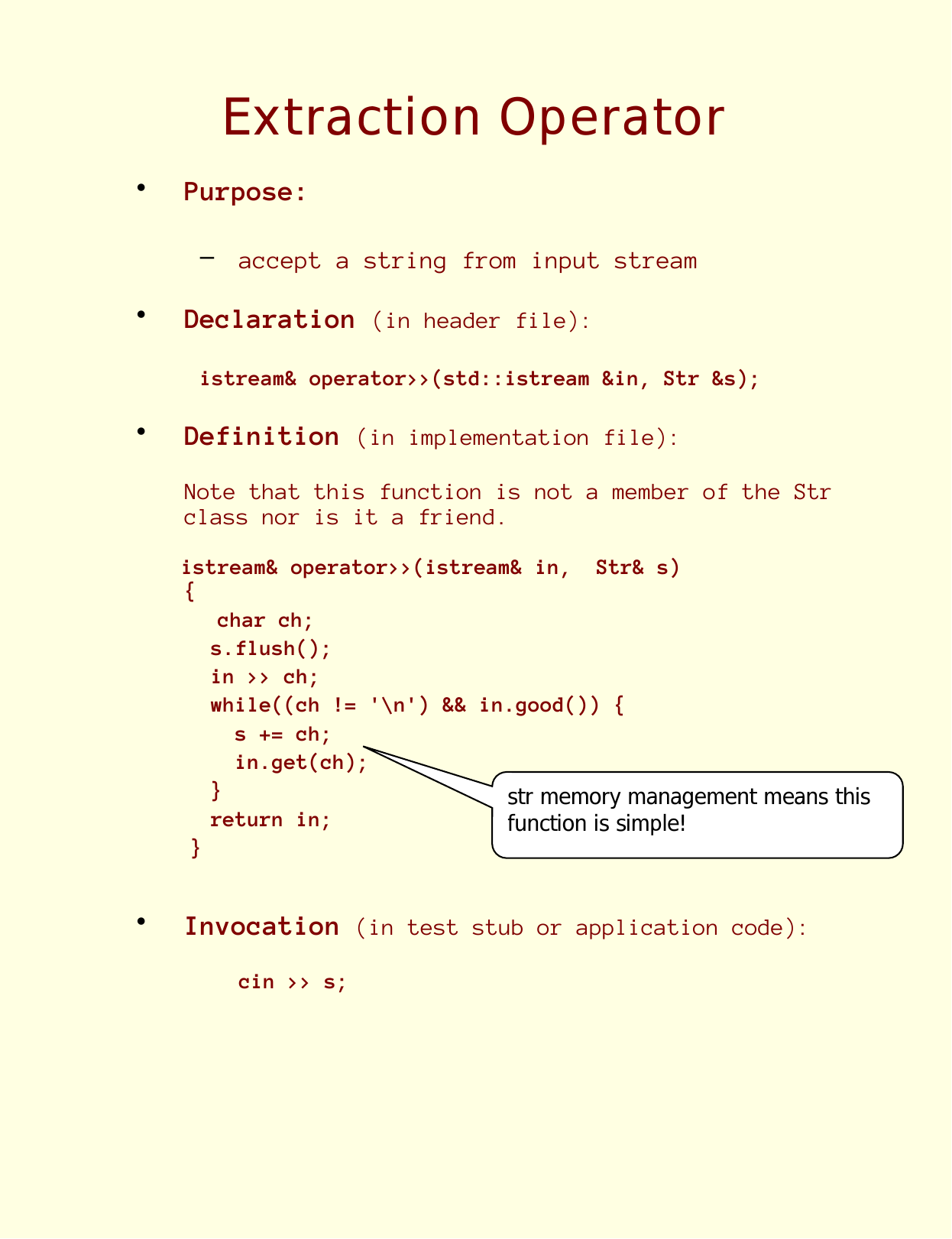

# Extraction Operator
Purpose:
accept a string from input stream
Declaration (in header file):
istream& operator>>(std::istream &in, Str &s);
Definition (in implementation file):
Note that this function is not a member of the Str class nor is it a friend.
     istream& operator>>(istream& in,  Str& s)
{
       char ch;
      s.flush();
      in >> ch;
      while((ch != '\n') && in.good()) {
        s += ch;
        in.get(ch);
      }
      return in;
     }

Invocation (in test stub or application code):
cin >> s;
str memory management means this function is simple!